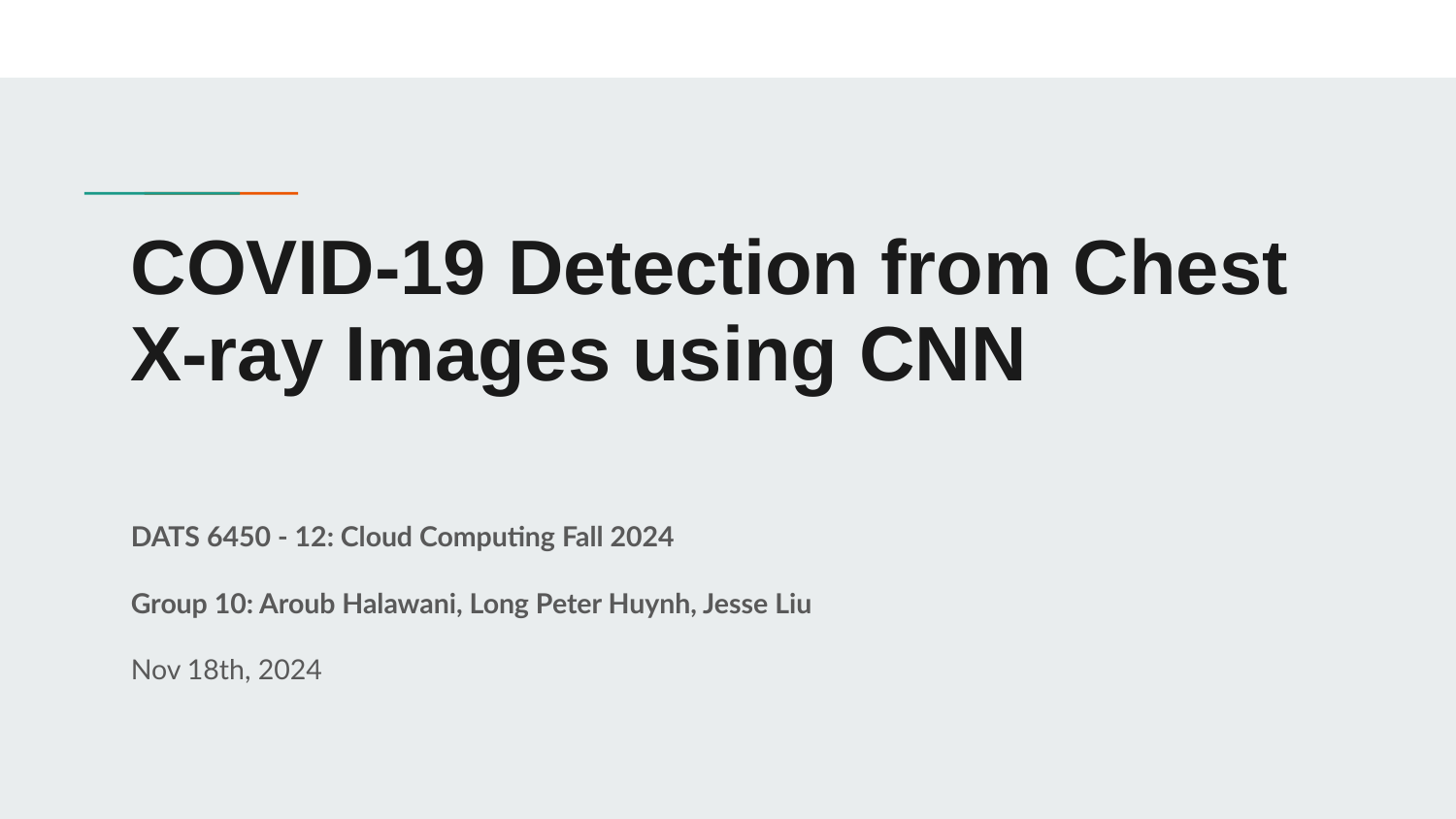

# COVID-19 Detection from Chest X-ray Images using CNN
DATS 6450 - 12: Cloud Computing Fall 2024

Group 10: Aroub Halawani, Long Peter Huynh, Jesse Liu

Nov 18th, 2024